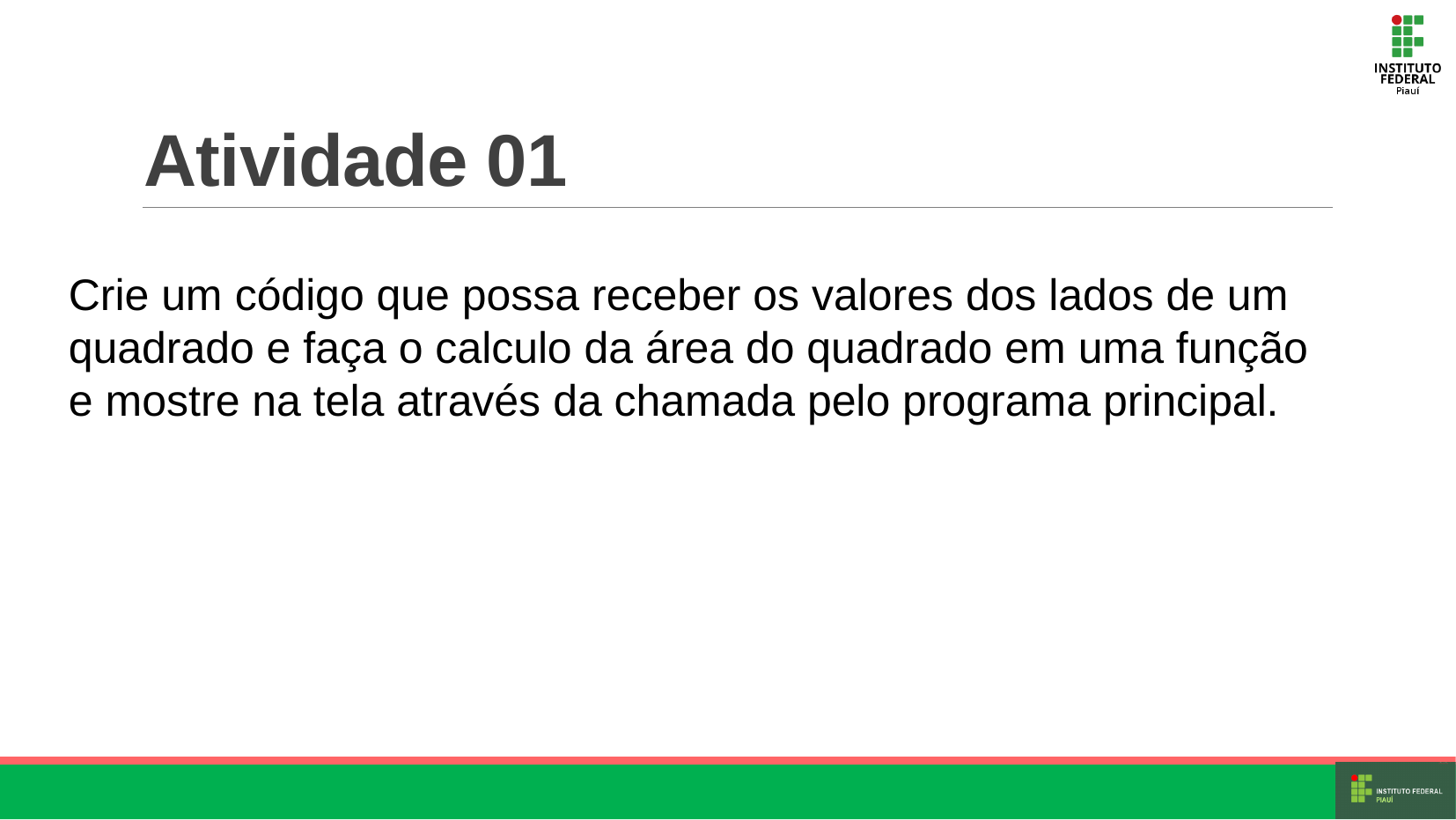

# Atividade 01
Crie um código que possa receber os valores dos lados de um quadrado e faça o calculo da área do quadrado em uma função e mostre na tela através da chamada pelo programa principal.